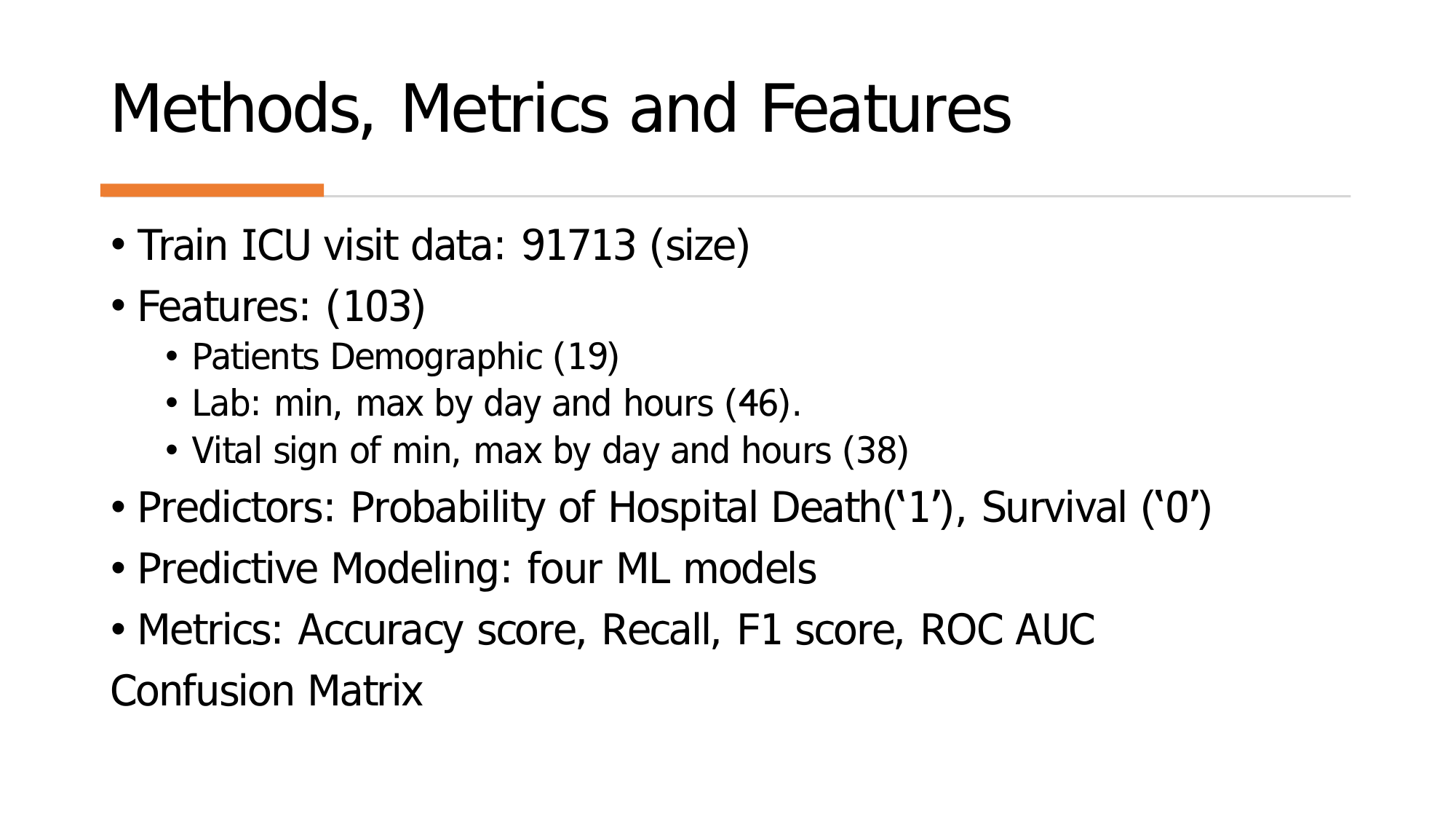

# Methods, Metrics and Features

Train ICU visit data: 91713 (size)
Features: (103)
Patients Demographic (19)
Lab: min, max by day and hours (46).
Vital sign of min, max by day and hours (38)
Predictors: Probability of Hospital Death(‘1’), Survival (‘0’)
Predictive Modeling: four ML models
Metrics: Accuracy score, Recall, F1 score, ROC AUC
Confusion Matrix